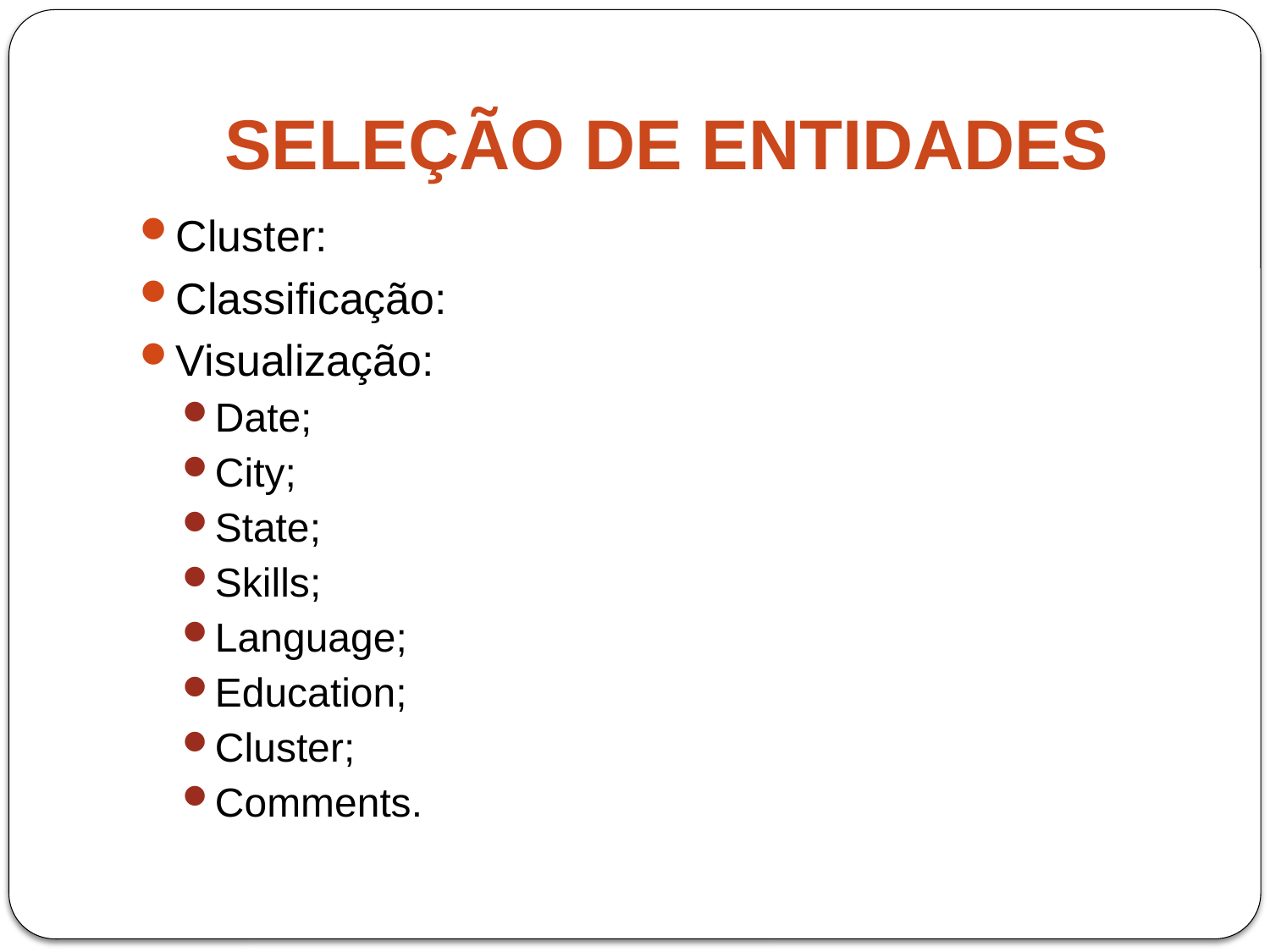

# Seleção de entidades
Cluster:
Classificação:
Visualização:
Date;
City;
State;
Skills;
Language;
Education;
Cluster;
Comments.